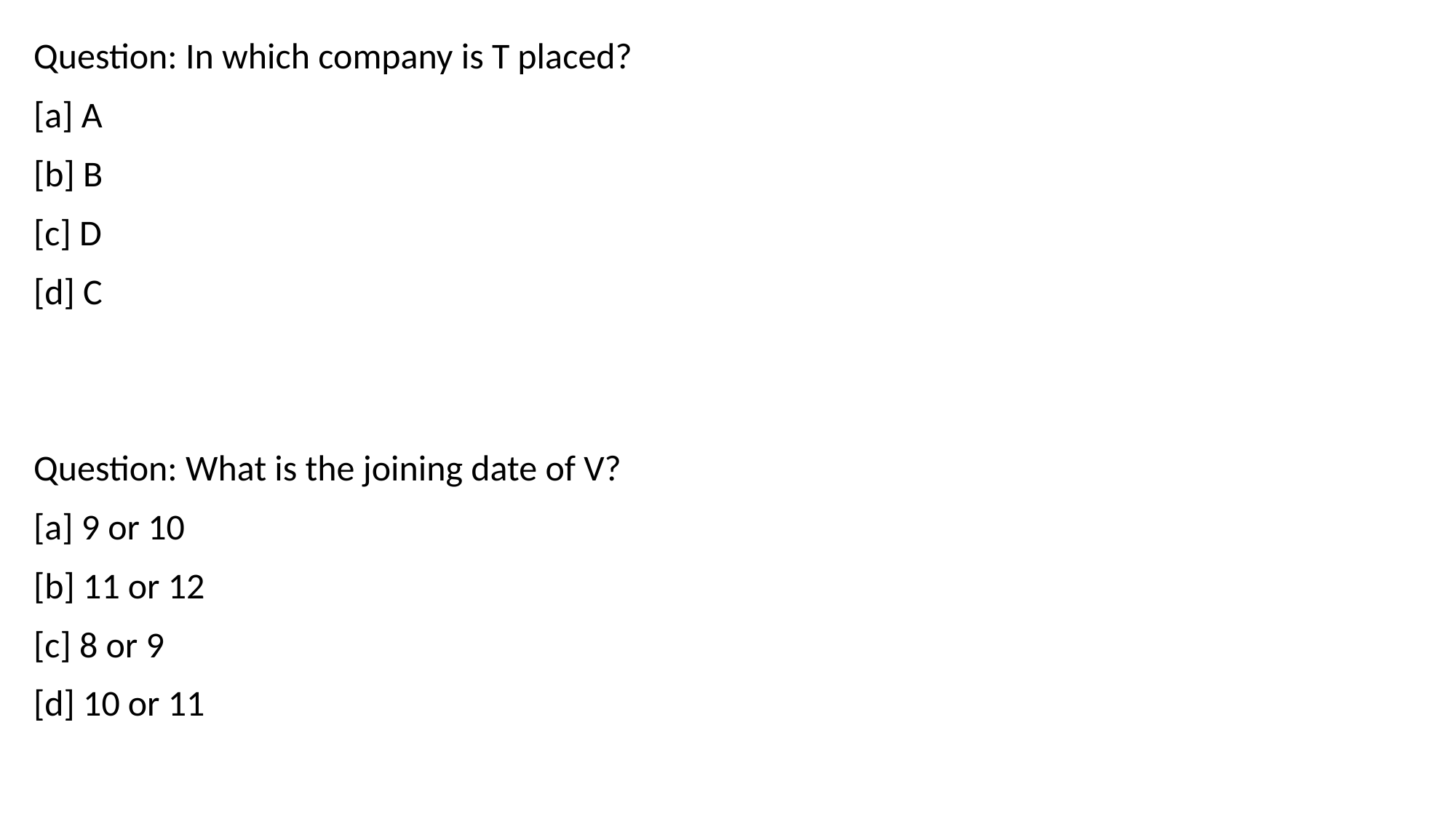

Question: In which company is T placed?
[a] A
[b] B
[c] D
[d] C

Question: What is the joining date of V?
[a] 9 or 10
[b] 11 or 12
[c] 8 or 9
[d] 10 or 11